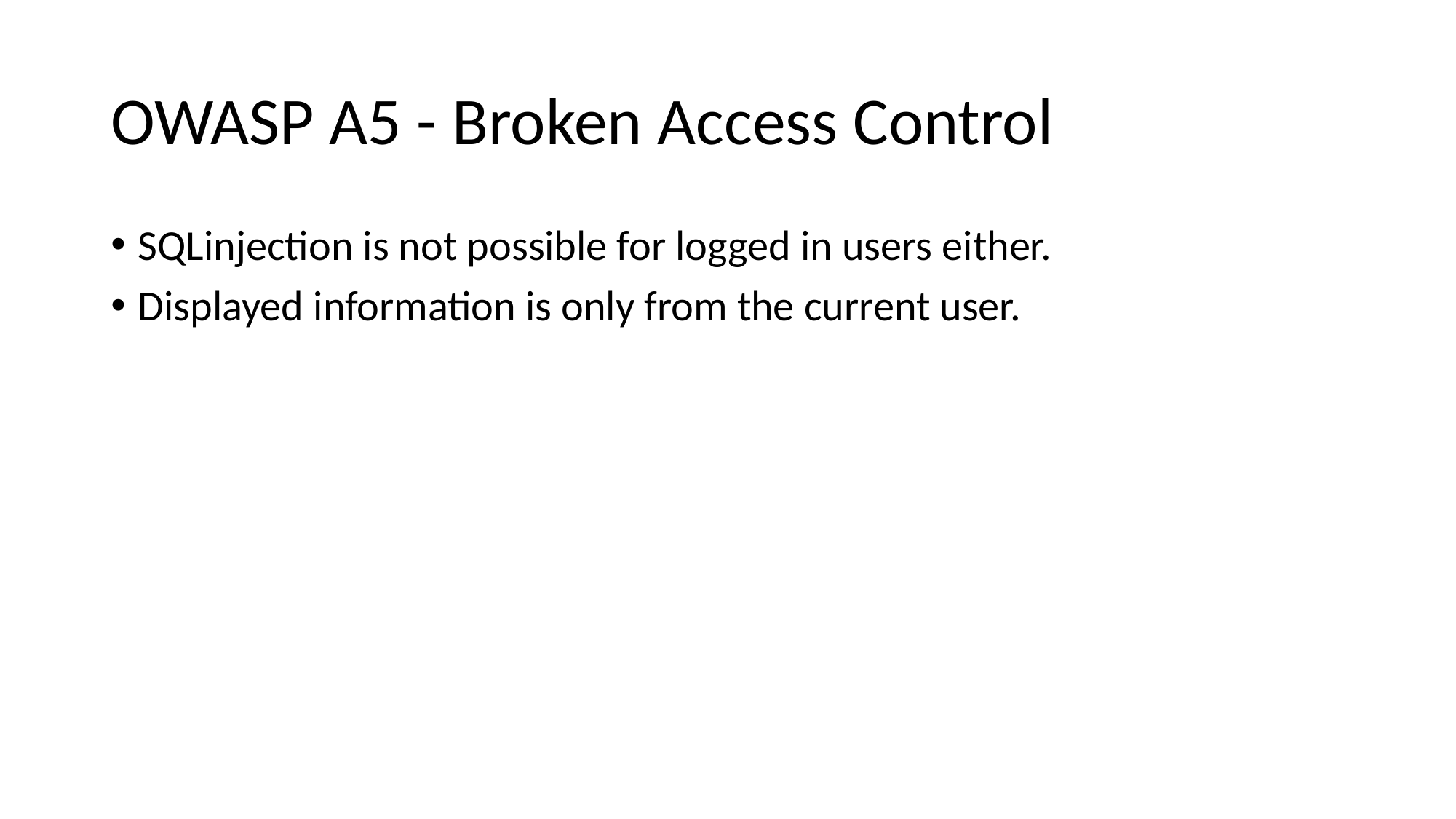

# OWASP A5 - Broken Access Control
SQLinjection is not possible for logged in users either.
Displayed information is only from the current user.